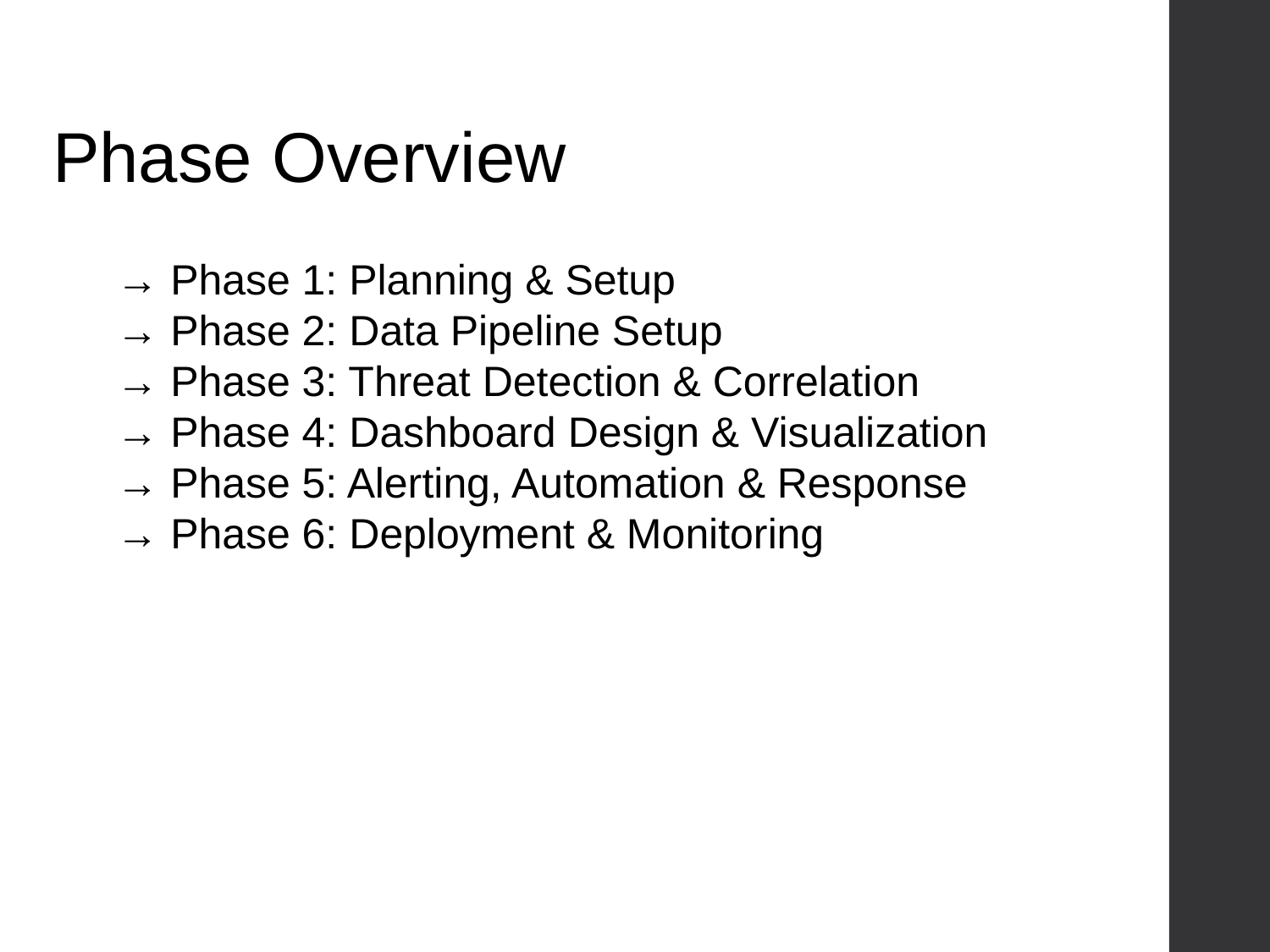

Phase Overview
→ Phase 1: Planning & Setup
→ Phase 2: Data Pipeline Setup
→ Phase 3: Threat Detection & Correlation
→ Phase 4: Dashboard Design & Visualization
→ Phase 5: Alerting, Automation & Response
→ Phase 6: Deployment & Monitoring